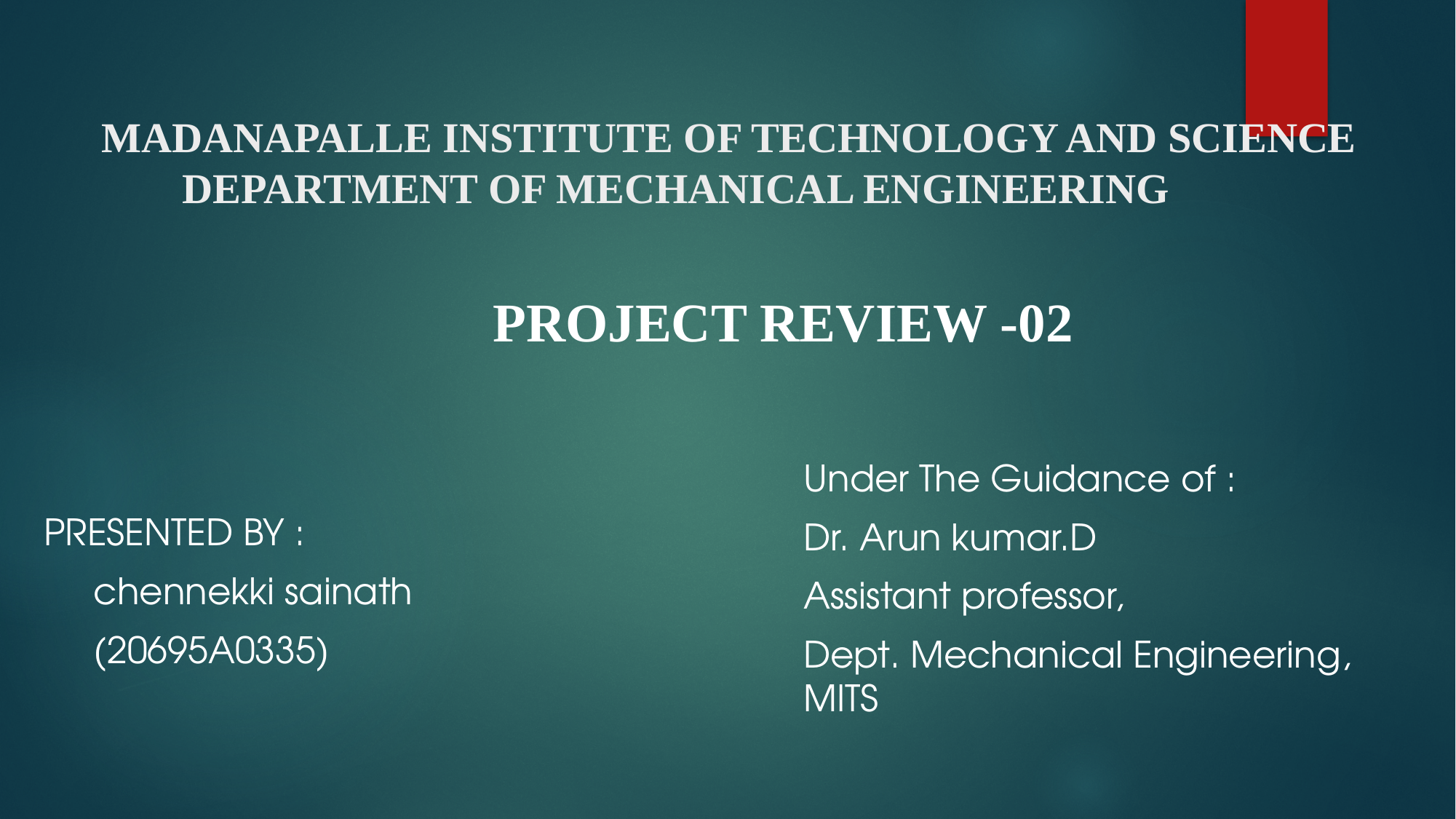

# MADANAPALLE INSTITUTE OF TECHNOLOGY AND SCIENCE                   DEPARTMENT OF MECHANICAL ENGINEERING
                                                PROJECT REVIEW -02

PRESENTED BY :
     chennekki sainath
     (20695A0335)
Under The Guidance of :
Dr. Arun kumar.D
Assistant professor,
Dept. Mechanical Engineering, MITS